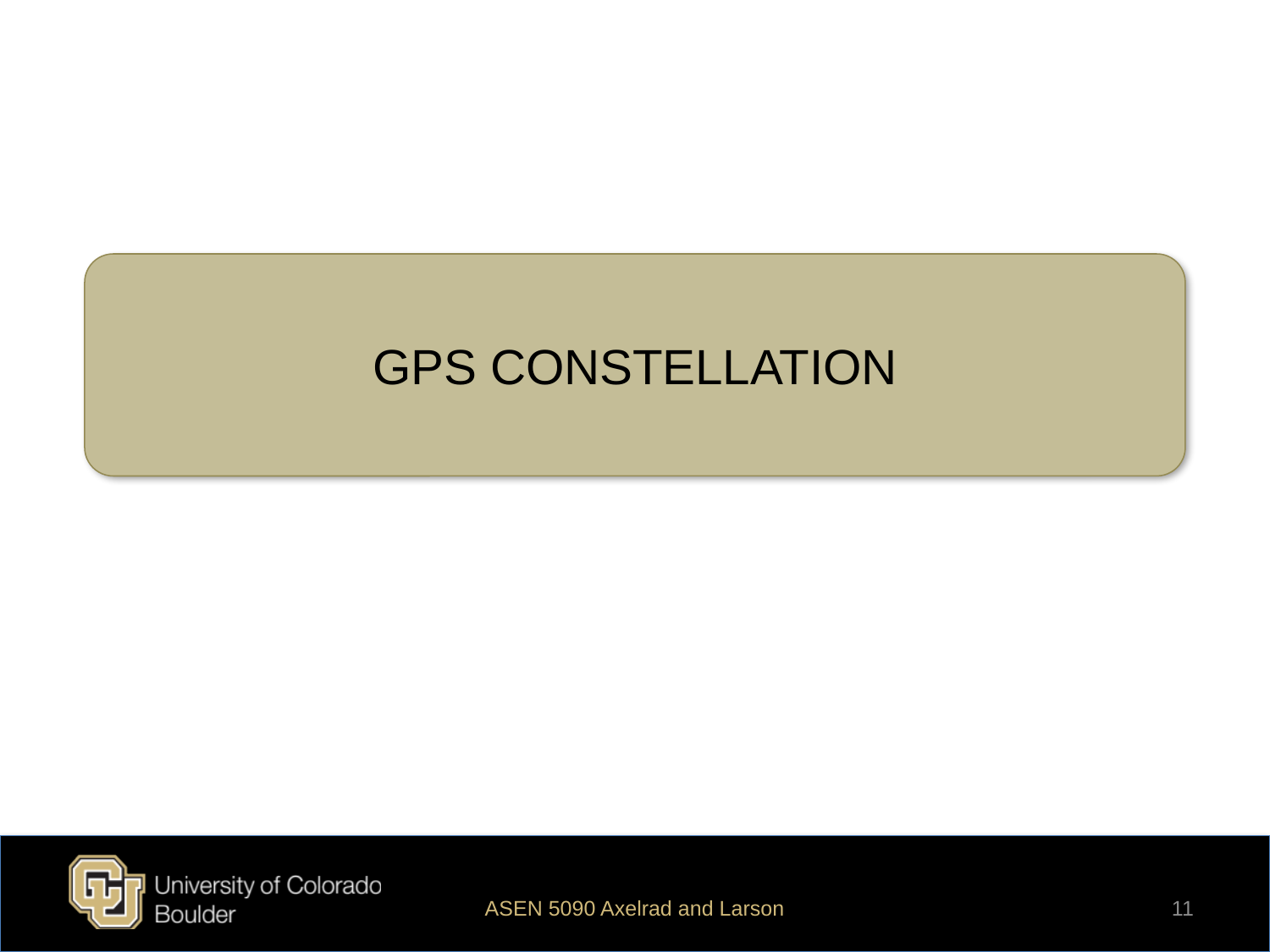

# GPS CONSTELLATION

ASEN 5090 Axelrad and Larson
11